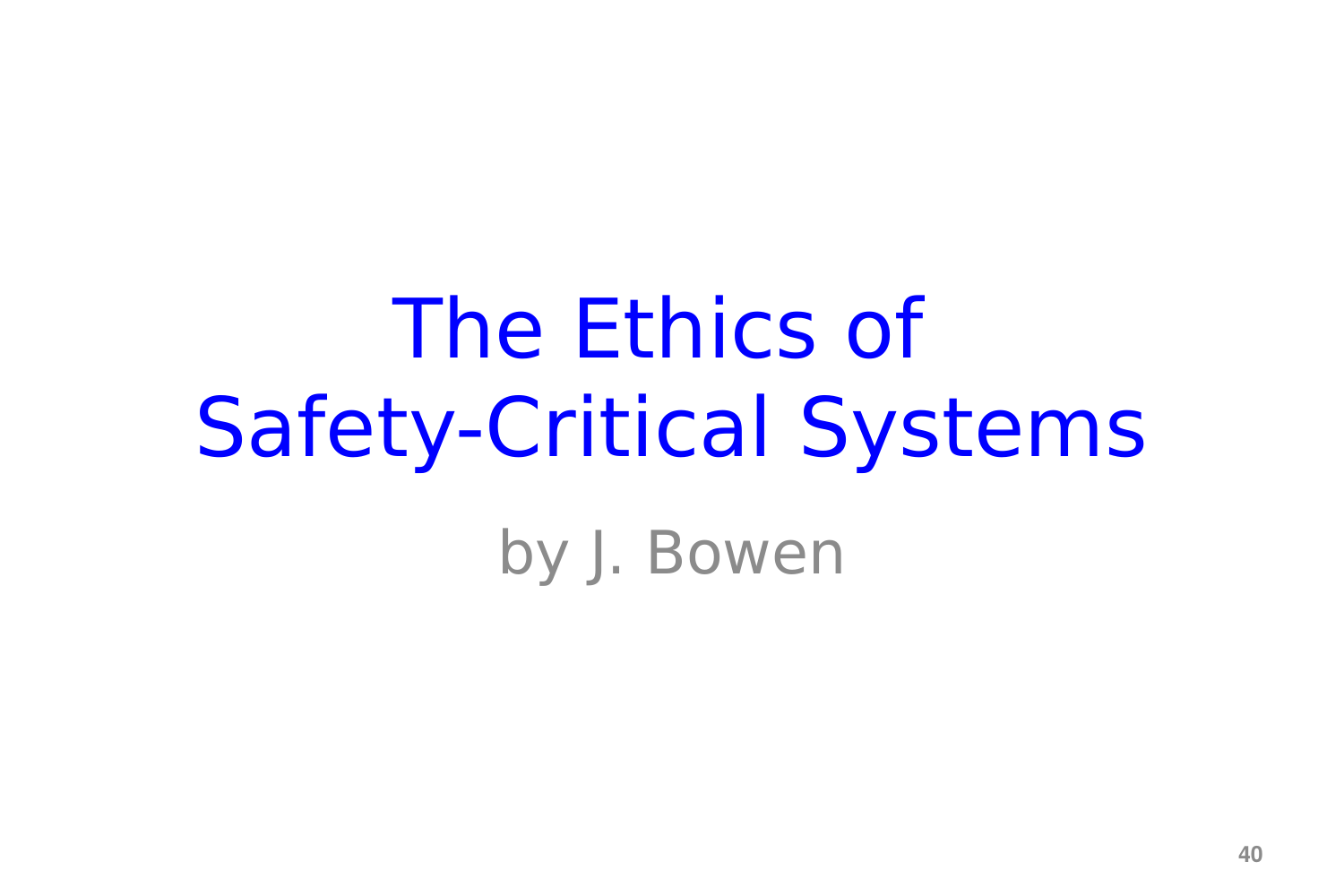

# The Ethics of Safety-Critical Systems
by J. Bowen
40